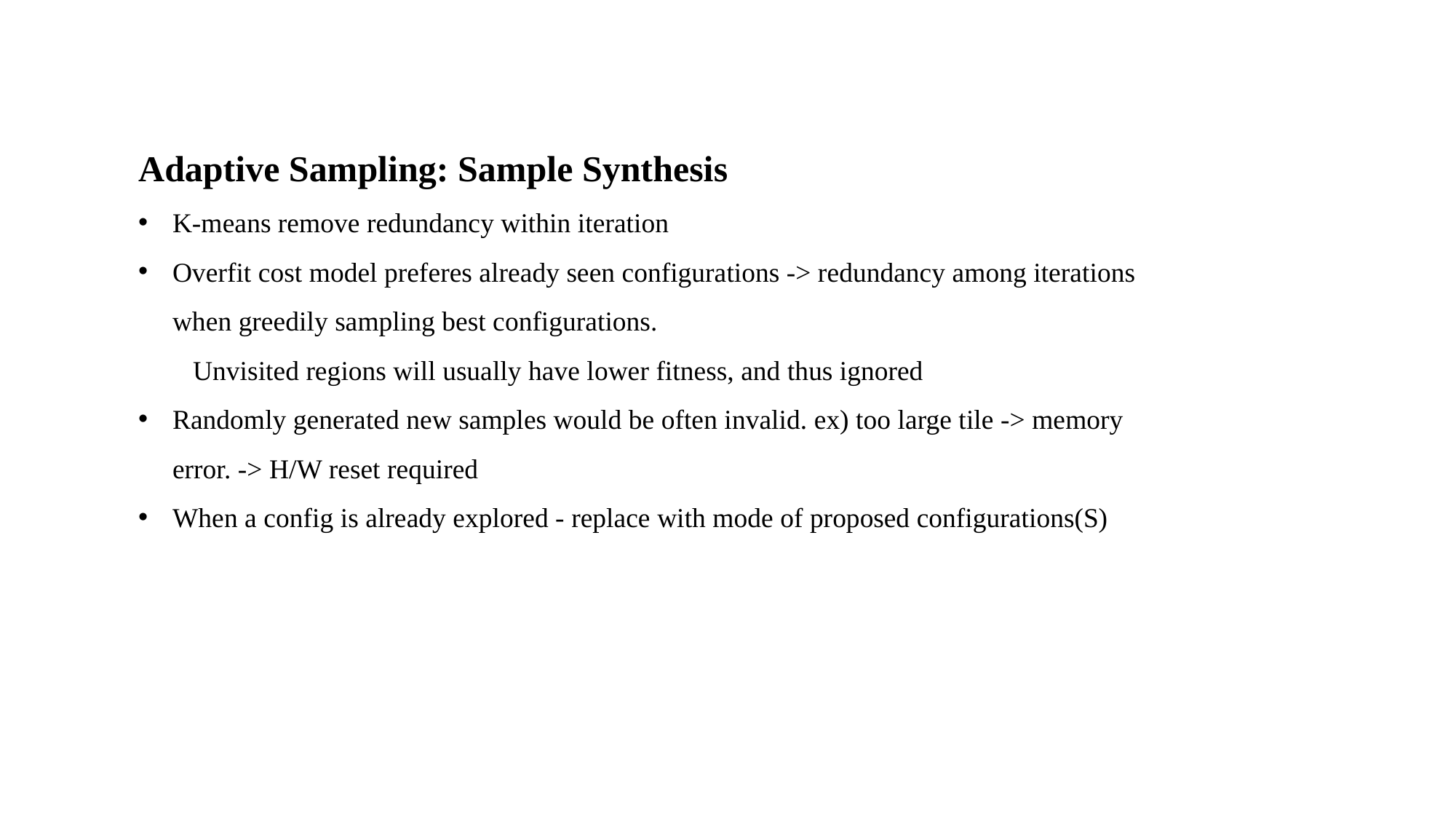

Adaptive Sampling: Sample Synthesis
K-means remove redundancy within iteration
Overfit cost model preferes already seen configurations -> redundancy among iterations when greedily sampling best configurations.
Unvisited regions will usually have lower fitness, and thus ignored
Randomly generated new samples would be often invalid. ex) too large tile -> memory error. -> H/W reset required
When a config is already explored - replace with mode of proposed configurations(S)